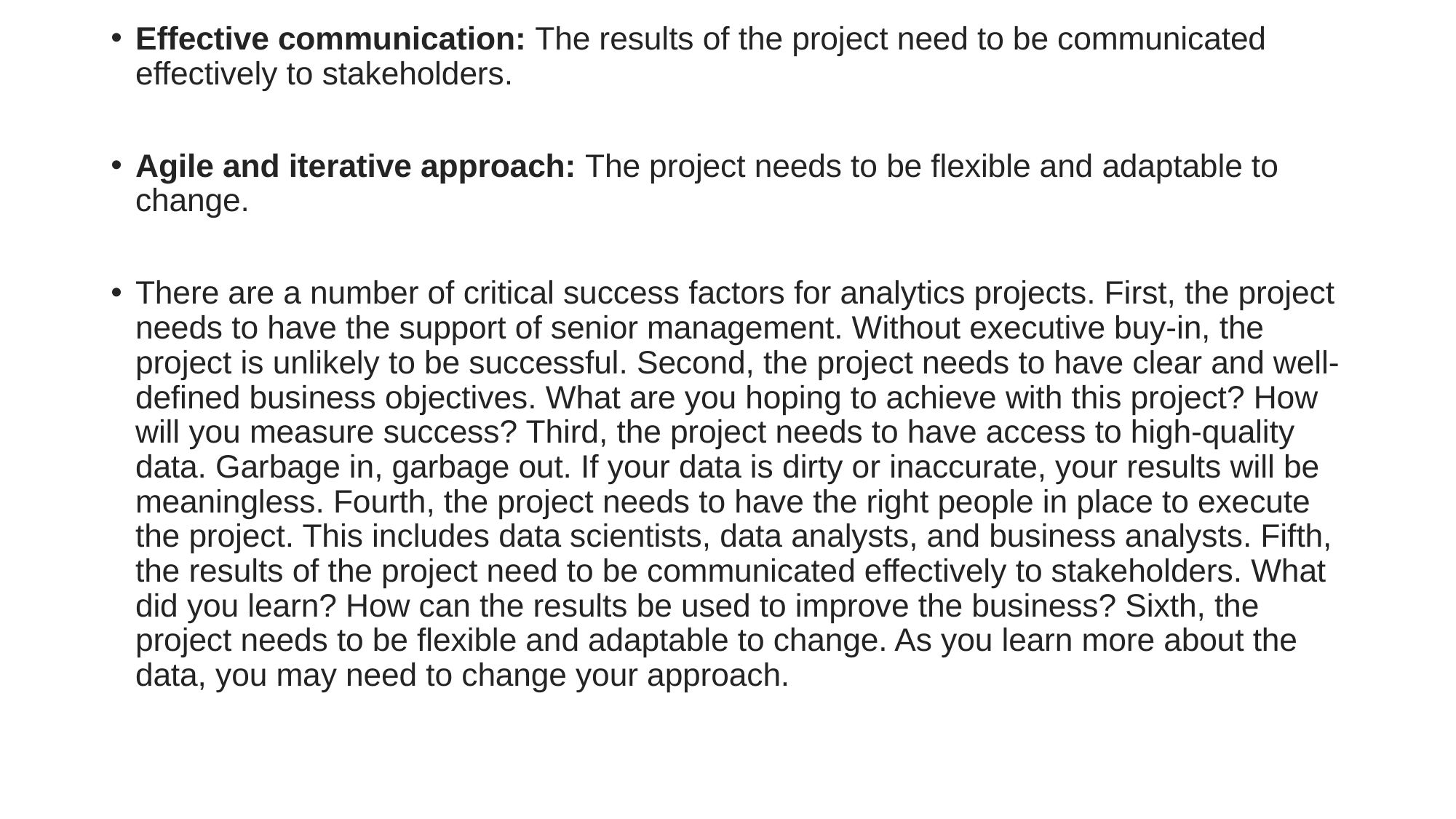

Effective communication: The results of the project need to be communicated effectively to stakeholders.

Agile and iterative approach: The project needs to be flexible and adaptable to change.

There are a number of critical success factors for analytics projects. First, the project needs to have the support of senior management. Without executive buy-in, the project is unlikely to be successful. Second, the project needs to have clear and well-defined business objectives. What are you hoping to achieve with this project? How will you measure success? Third, the project needs to have access to high-quality data. Garbage in, garbage out. If your data is dirty or inaccurate, your results will be meaningless. Fourth, the project needs to have the right people in place to execute the project. This includes data scientists, data analysts, and business analysts. Fifth, the results of the project need to be communicated effectively to stakeholders. What did you learn? How can the results be used to improve the business? Sixth, the project needs to be flexible and adaptable to change. As you learn more about the data, you may need to change your approach.